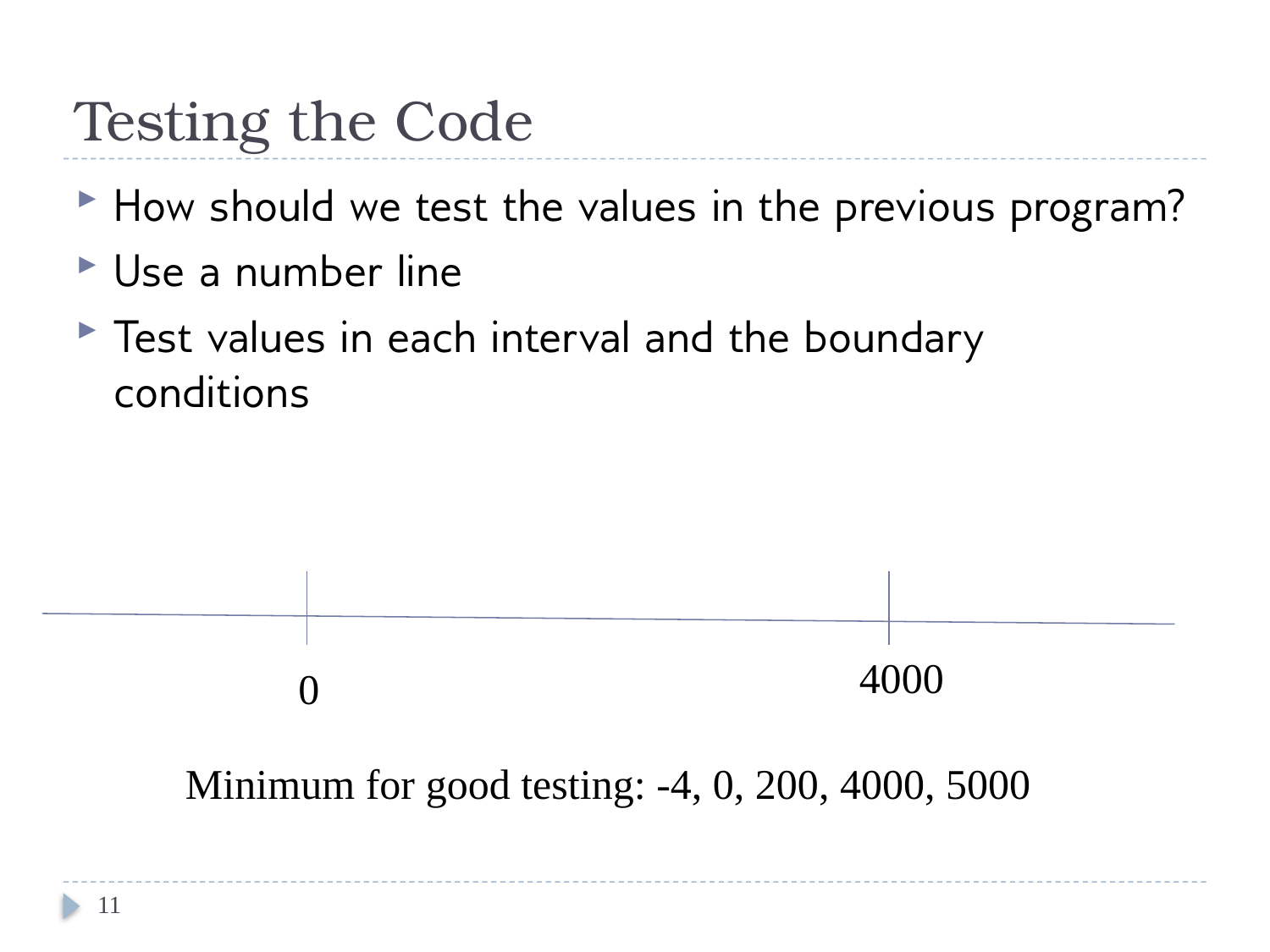

# Testing the Code
How should we test the values in the previous program?
Use a number line
Test values in each interval and the boundary conditions
4000
0
Minimum for good testing: -4, 0, 200, 4000, 5000
11